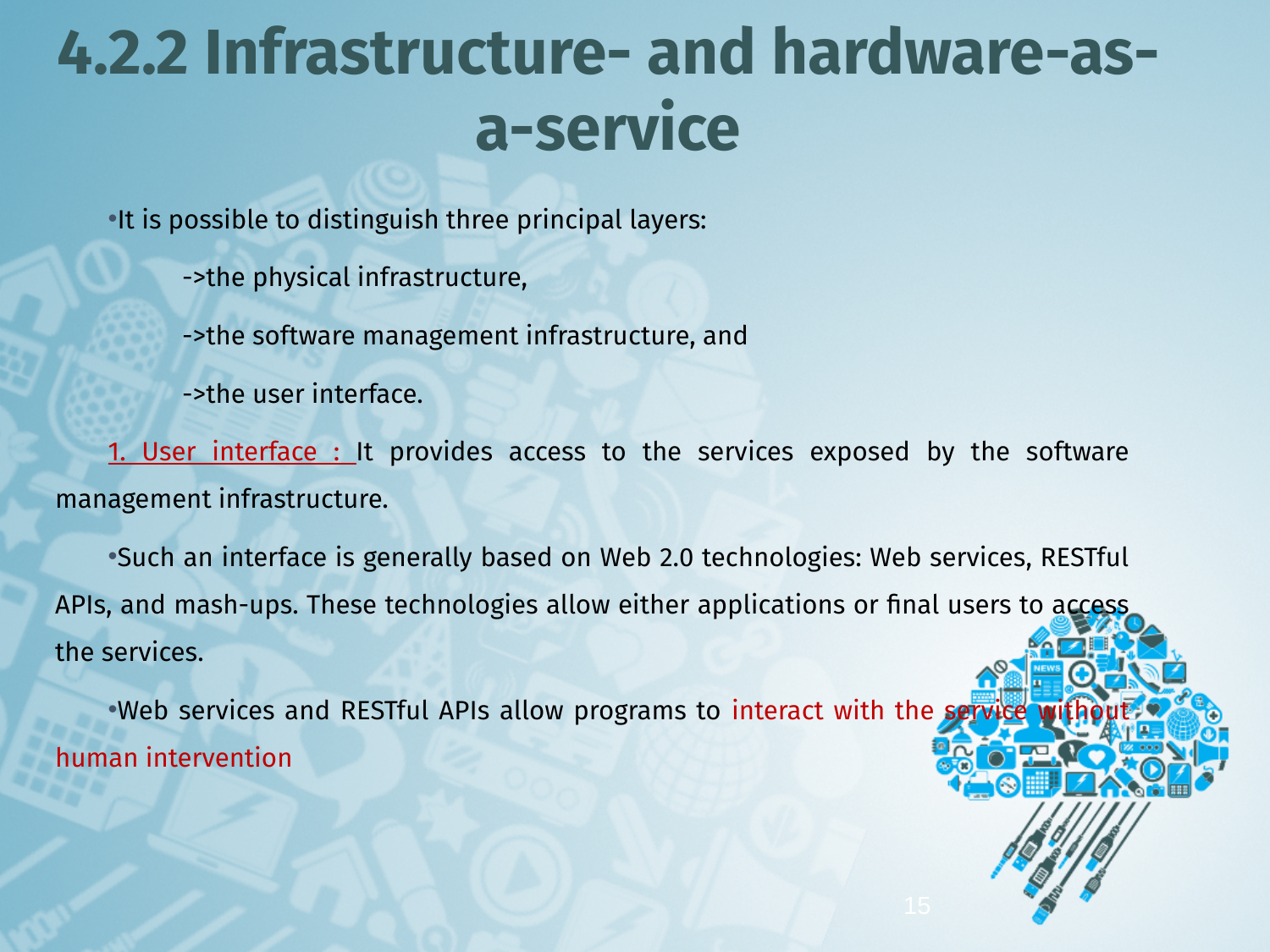

# 4.2.2 Infrastructure- and hardware-as-a-service
It is possible to distinguish three principal layers:
	->the physical infrastructure,
	->the software management infrastructure, and
	->the user interface.
1. User interface : It provides access to the services exposed by the software management infrastructure.
Such an interface is generally based on Web 2.0 technologies: Web services, RESTful APIs, and mash-ups. These technologies allow either applications or final users to access the services.
Web services and RESTful APIs allow programs to interact with the service without human intervention
15